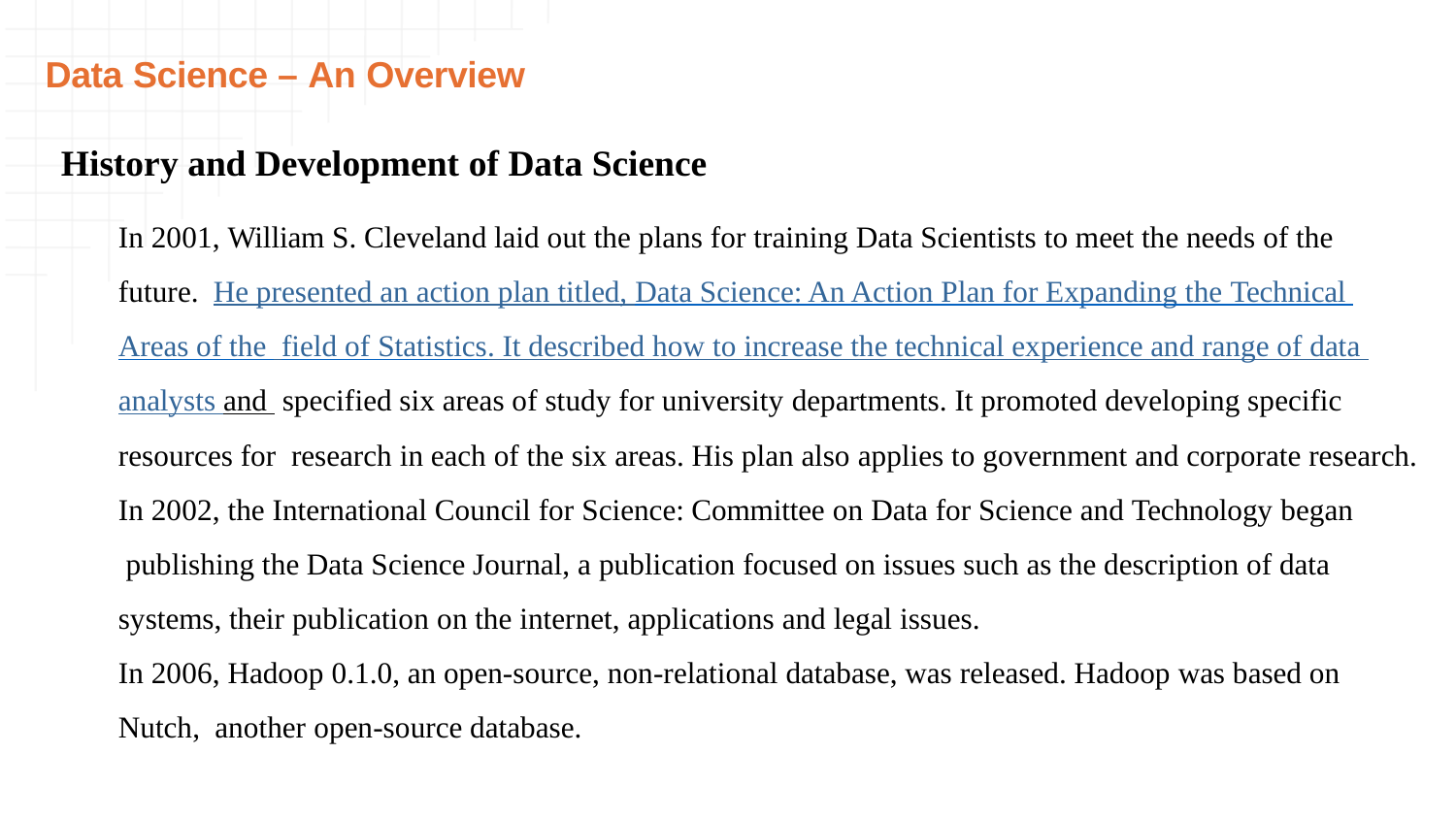

# Data Science – An Overview
History and Development of Data Science
In 2001, William S. Cleveland laid out the plans for training Data Scientists to meet the needs of the future.  He presented an action plan titled, Data Science: An Action Plan for Expanding the Technical Areas of the  field of Statistics. It described how to increase the technical experience and range of data analysts and  specified six areas of study for university departments. It promoted developing specific resources for  research in each of the six areas. His plan also applies to government and corporate research.
In 2002, the International Council for Science: Committee on Data for Science and Technology began  publishing the Data Science Journal, a publication focused on issues such as the description of data  systems, their publication on the internet, applications and legal issues.
In 2006, Hadoop 0.1.0, an open-source, non-relational database, was released. Hadoop was based on Nutch,  another open-source database.
20